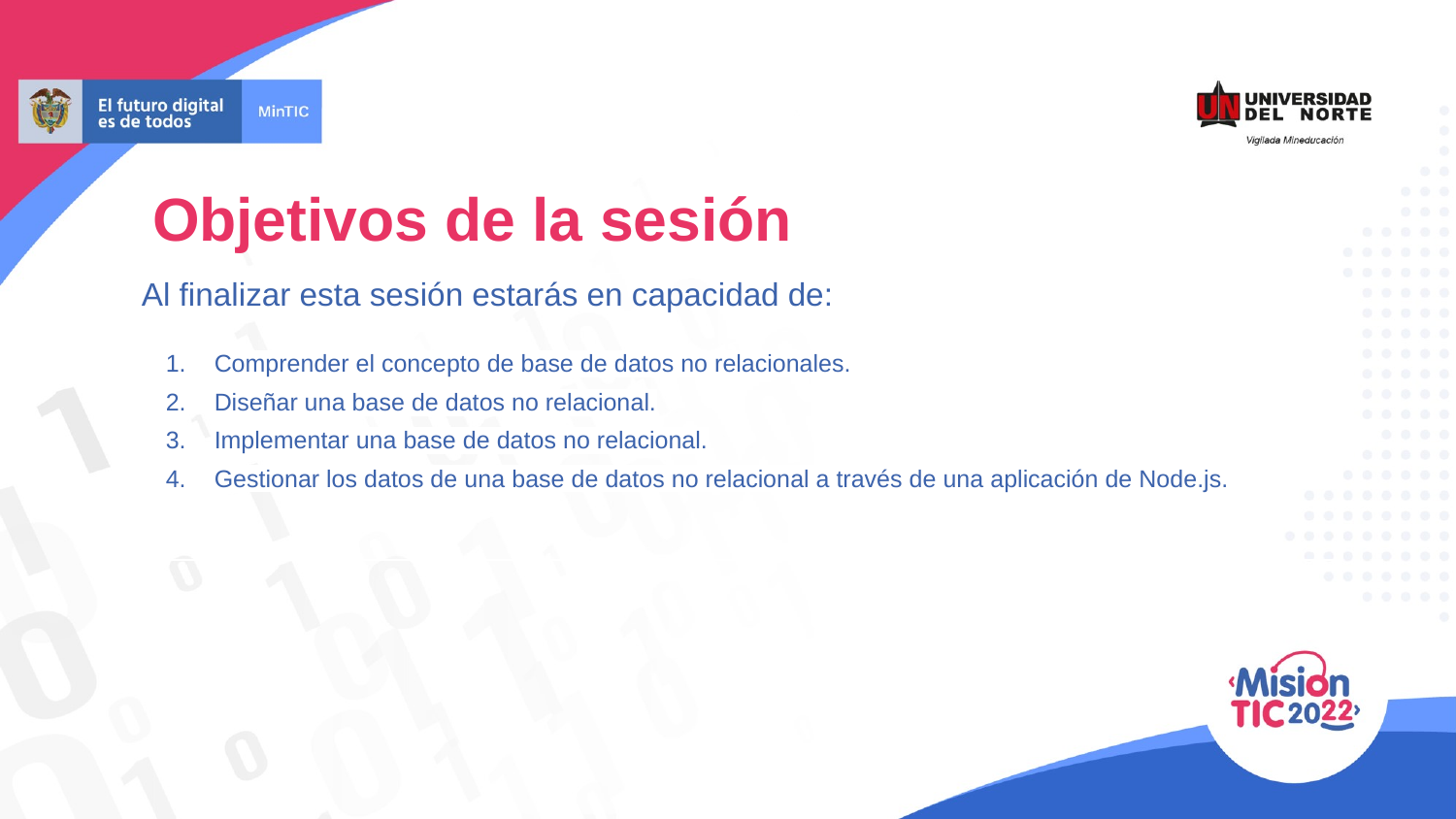

# Objetivos de la sesión
Al finalizar esta sesión estarás en capacidad de:

Comprender el concepto de base de datos no relacionales.
Diseñar una base de datos no relacional.
Implementar una base de datos no relacional.
Gestionar los datos de una base de datos no relacional a través de una aplicación de Node.js.